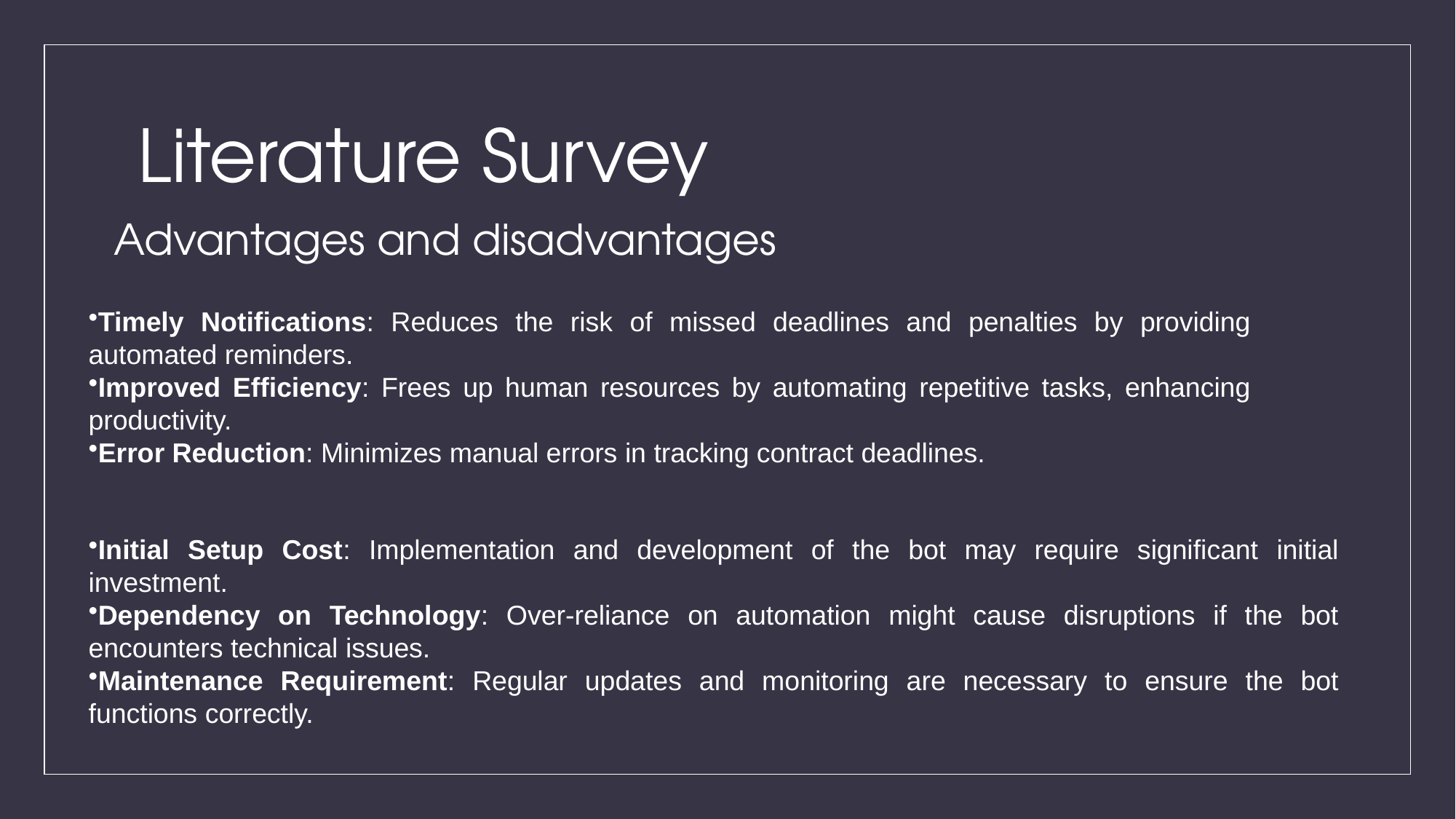

# Literature Survey
Advantages and disadvantages
Timely Notifications: Reduces the risk of missed deadlines and penalties by providing automated reminders.
Improved Efficiency: Frees up human resources by automating repetitive tasks, enhancing productivity.
Error Reduction: Minimizes manual errors in tracking contract deadlines.

Initial Setup Cost: Implementation and development of the bot may require significant initial investment.
Dependency on Technology: Over-reliance on automation might cause disruptions if the bot encounters technical issues.
Maintenance Requirement: Regular updates and monitoring are necessary to ensure the bot functions correctly.

Advantages: